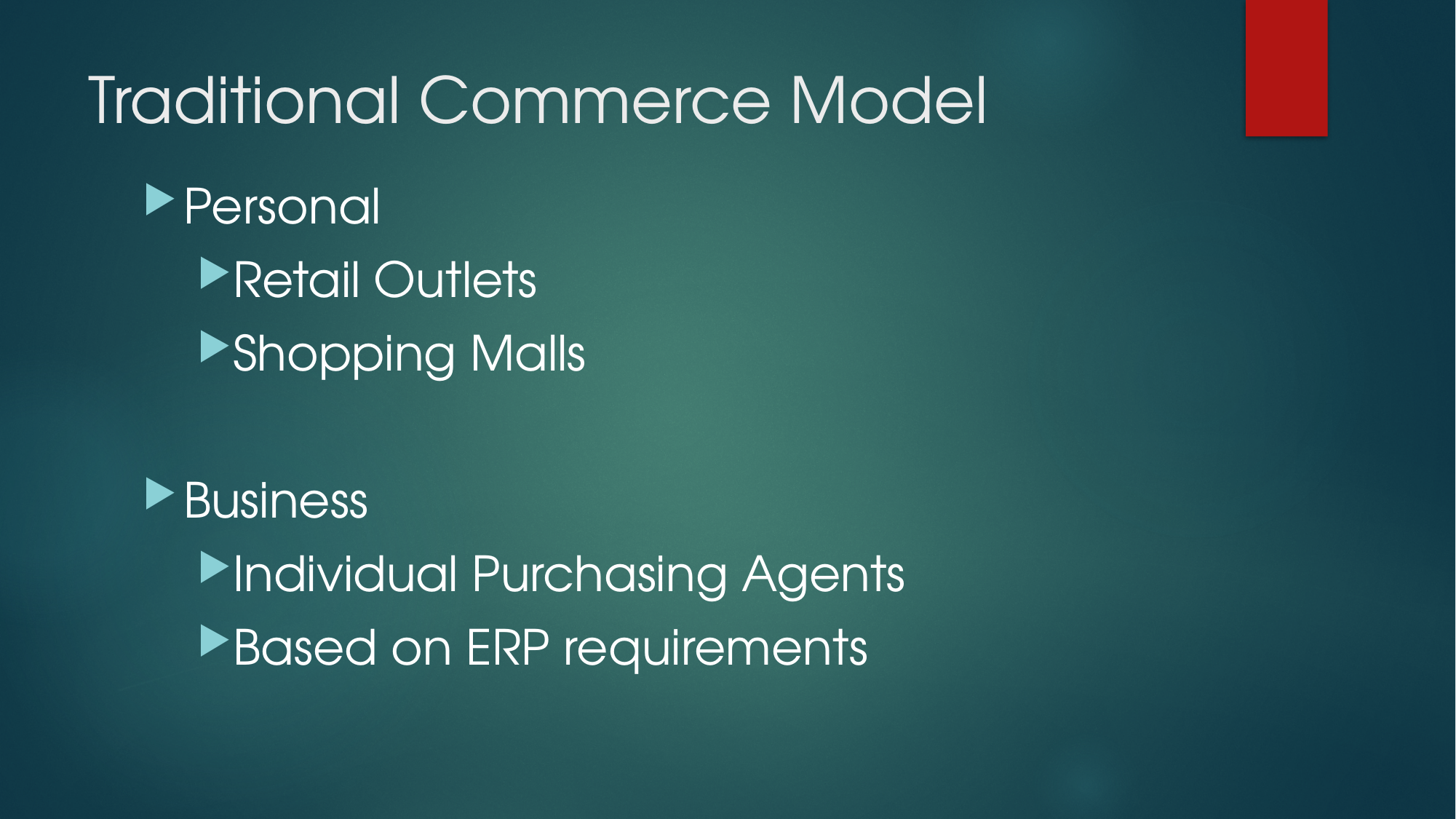

# Traditional Commerce Model
Personal
Retail Outlets
Shopping Malls

Business
Individual Purchasing Agents
Based on ERP requirements